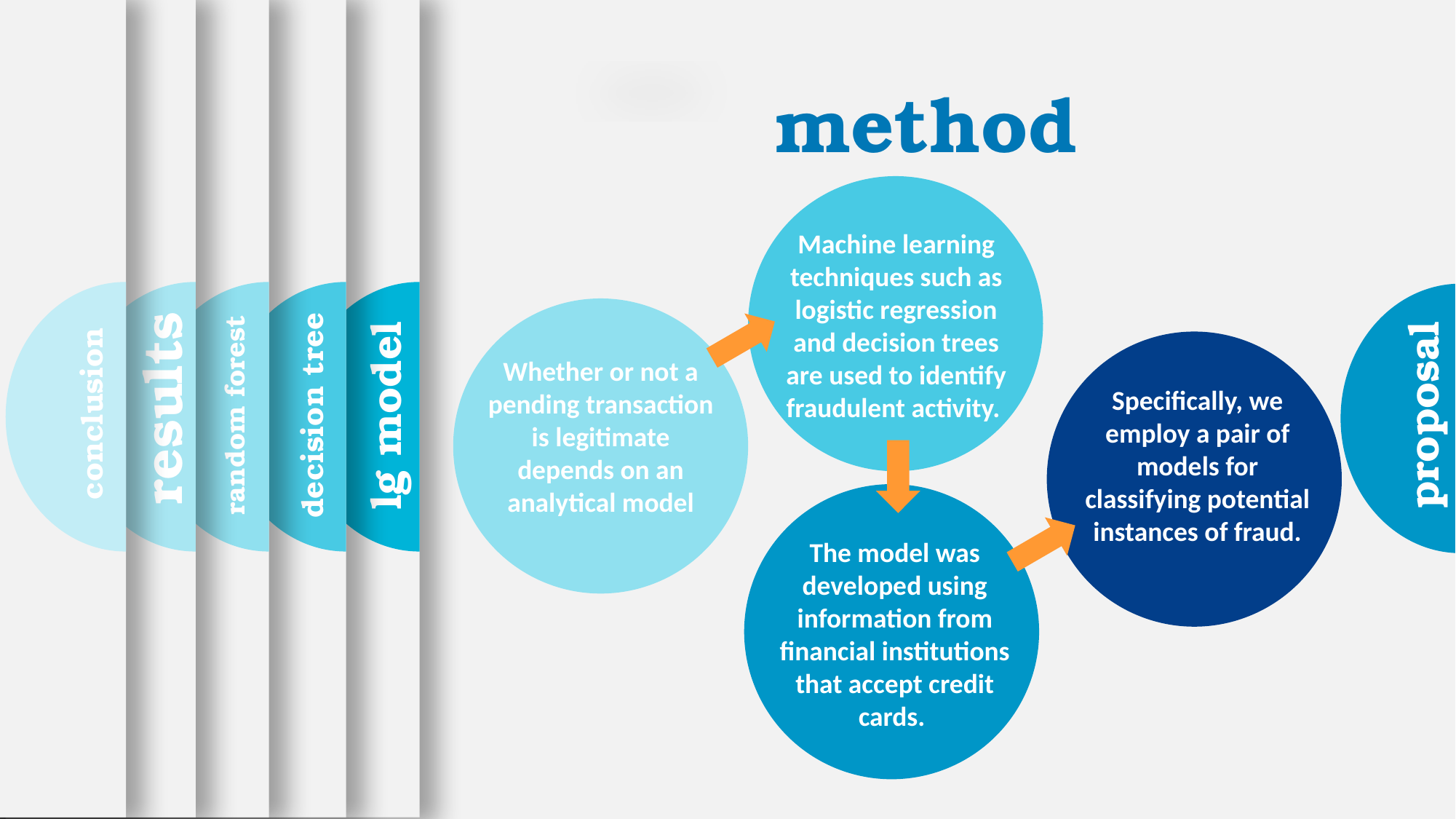

method
#

Machine learning techniques such as logistic regression and decision trees are used to identify fraudulent activity.

Whether or not a pending transaction is legitimate depends on an analytical model
results
intro
data
Specifically, we employ a pair of models for classifying potential instances of fraud.
lg model
proposal
conclusion
decision tree
random forest

The model was developed using information from financial institutions that accept credit cards.